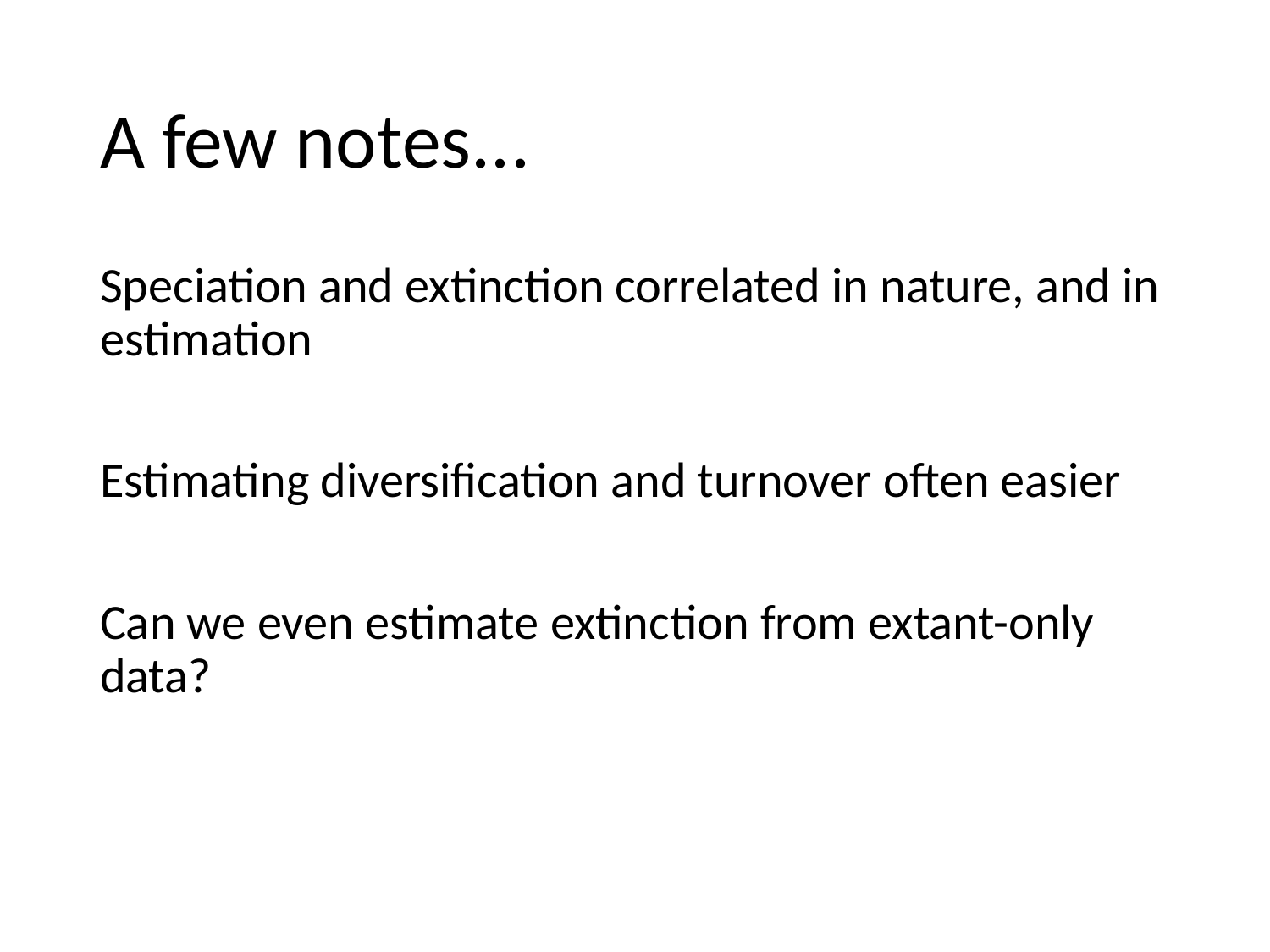

# A few notes...
Speciation and extinction correlated in nature, and in estimation

Estimating diversification and turnover often easier

Can we even estimate extinction from extant-only data?